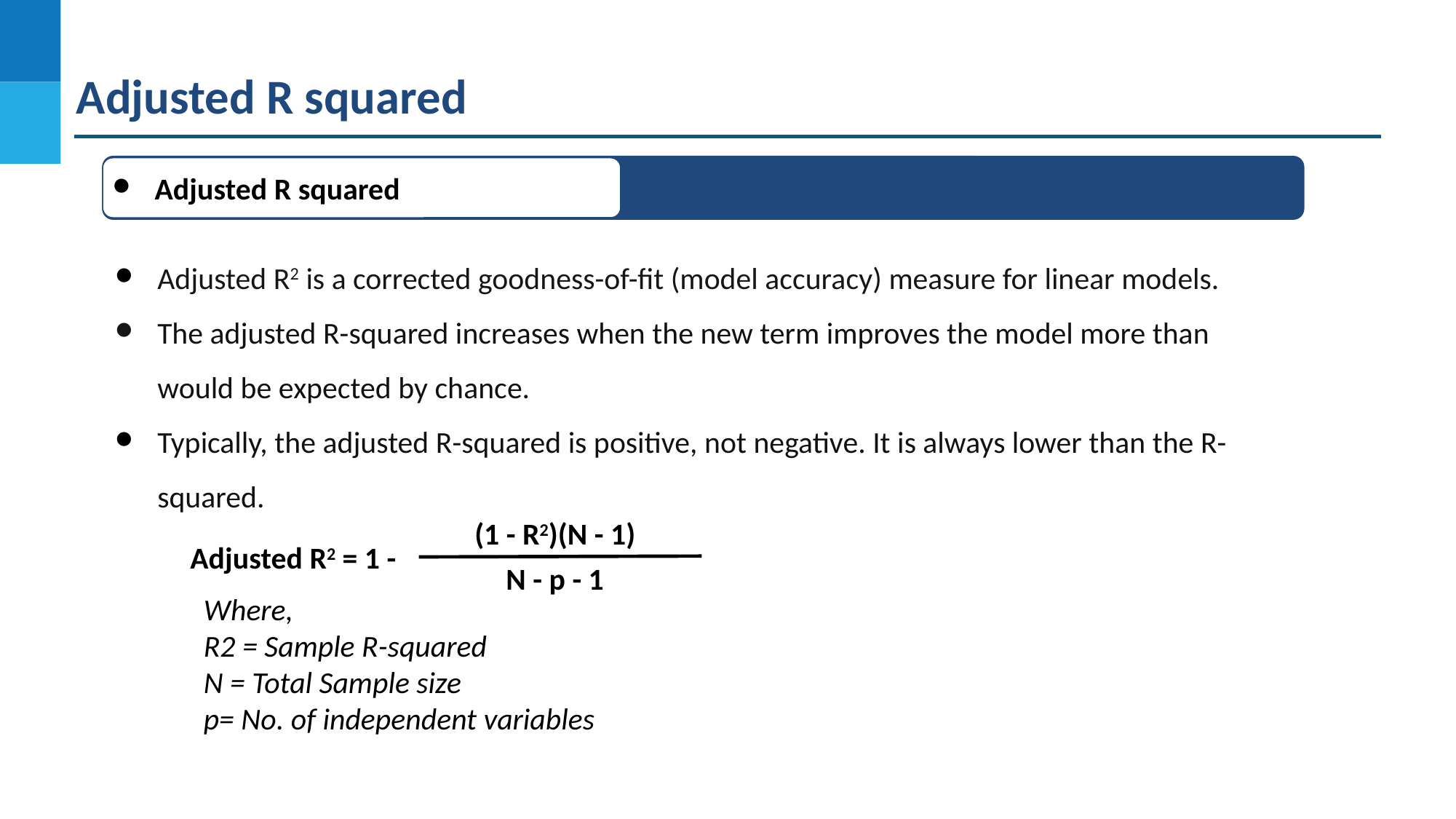

Adjusted R squared

Adjusted R squared
Adjusted R2 is a corrected goodness-of-fit (model accuracy) measure for linear models.
The adjusted R-squared increases when the new term improves the model more than would be expected by chance.
Typically, the adjusted R-squared is positive, not negative. It is always lower than the R-squared.
(1 - R2)(N - 1)
Adjusted R2 = 1 -
N - p - 1
Where,
R2 = Sample R-squared
N = Total Sample size
p= No. of independent variables